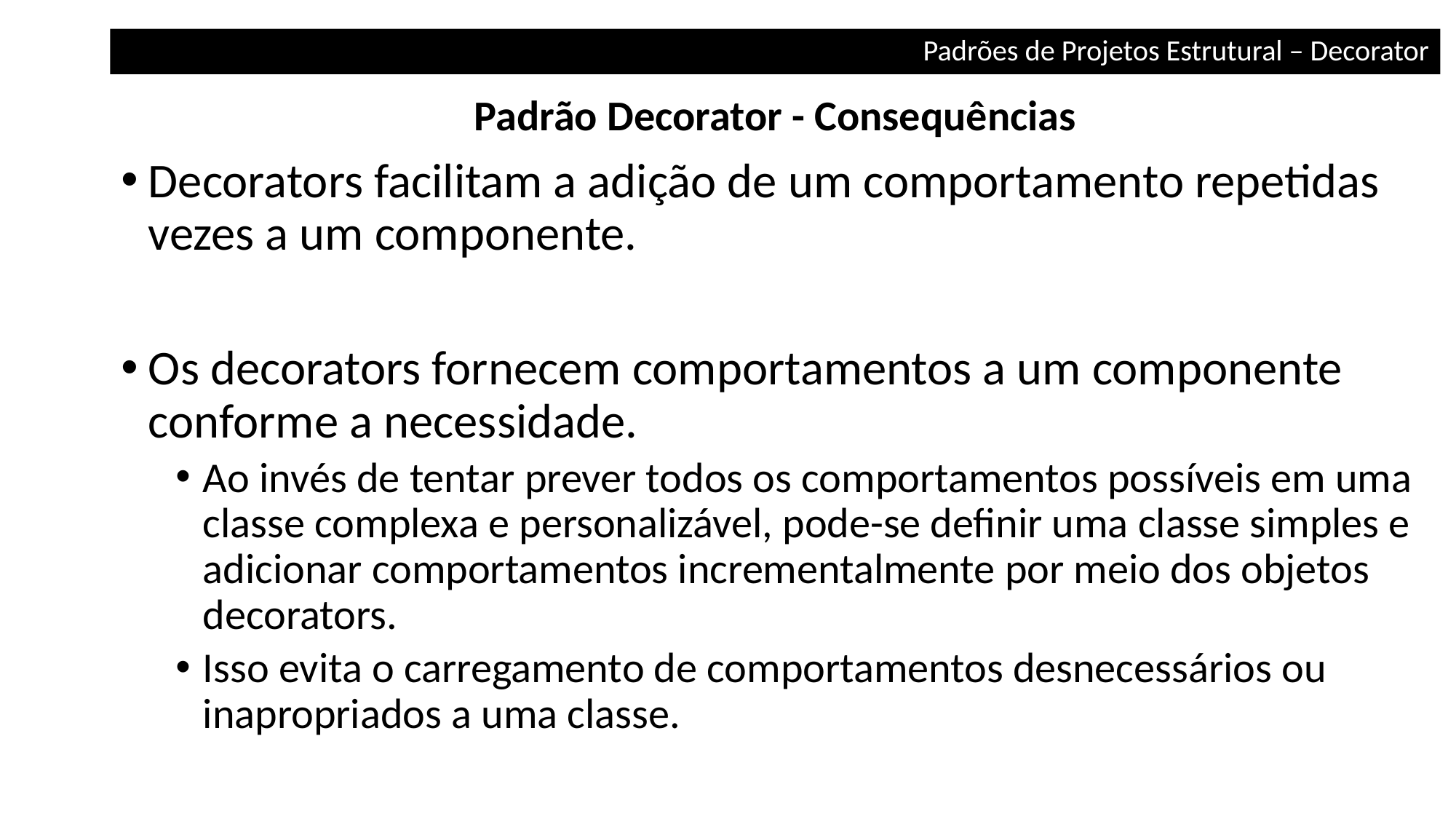

Padrões de Projetos Estrutural – Decorator
Padrão Decorator - Consequências
Decorators facilitam a adição de um comportamento repetidas vezes a um componente.

Os decorators fornecem comportamentos a um componente conforme a necessidade.
Ao invés de tentar prever todos os comportamentos possíveis em uma classe complexa e personalizável, pode-se definir uma classe simples e adicionar comportamentos incrementalmente por meio dos objetos decorators.
Isso evita o carregamento de comportamentos desnecessários ou inapropriados a uma classe.